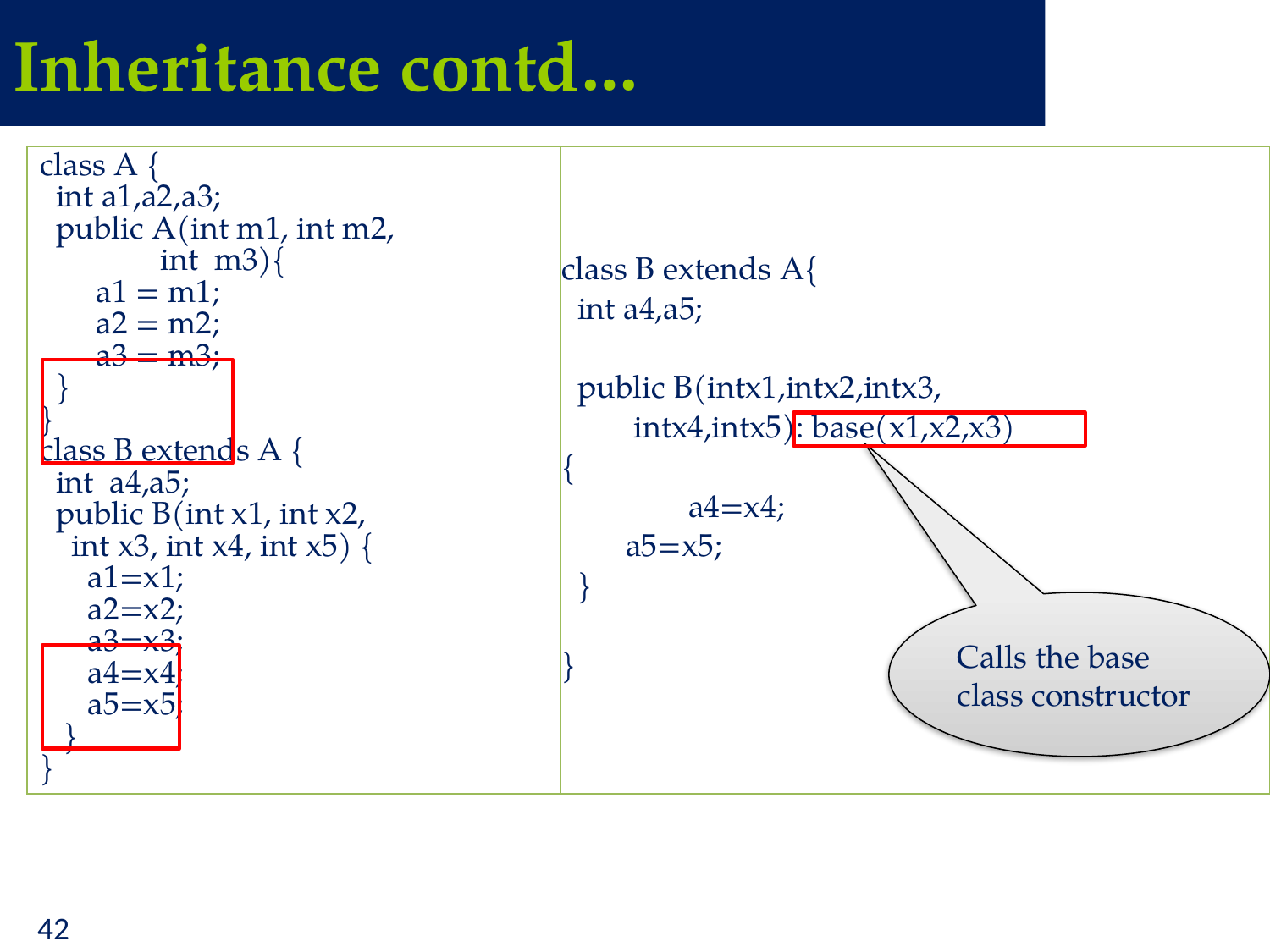

# Inheritance contd…
| class A { int a1,a2,a3; public A(int m1, int m2, int m3){ a1 = m1; a2 = m2; a3 = m3; } } class B extends A { int a4,a5; public B(int x1, int x2, int x3, int x4, int x5) { a1=x1; a2=x2; a3=x3; a4=x4; a5=x5; } } |  |
| --- | --- |
class B extends A{
  int a4,a5;

  public B(intx1,intx2,intx3,
         intx4,intx5): base(x1,x2,x3)
{
		a4=x4;
        a5=x5;
  }

}

Calls the base class constructor

42